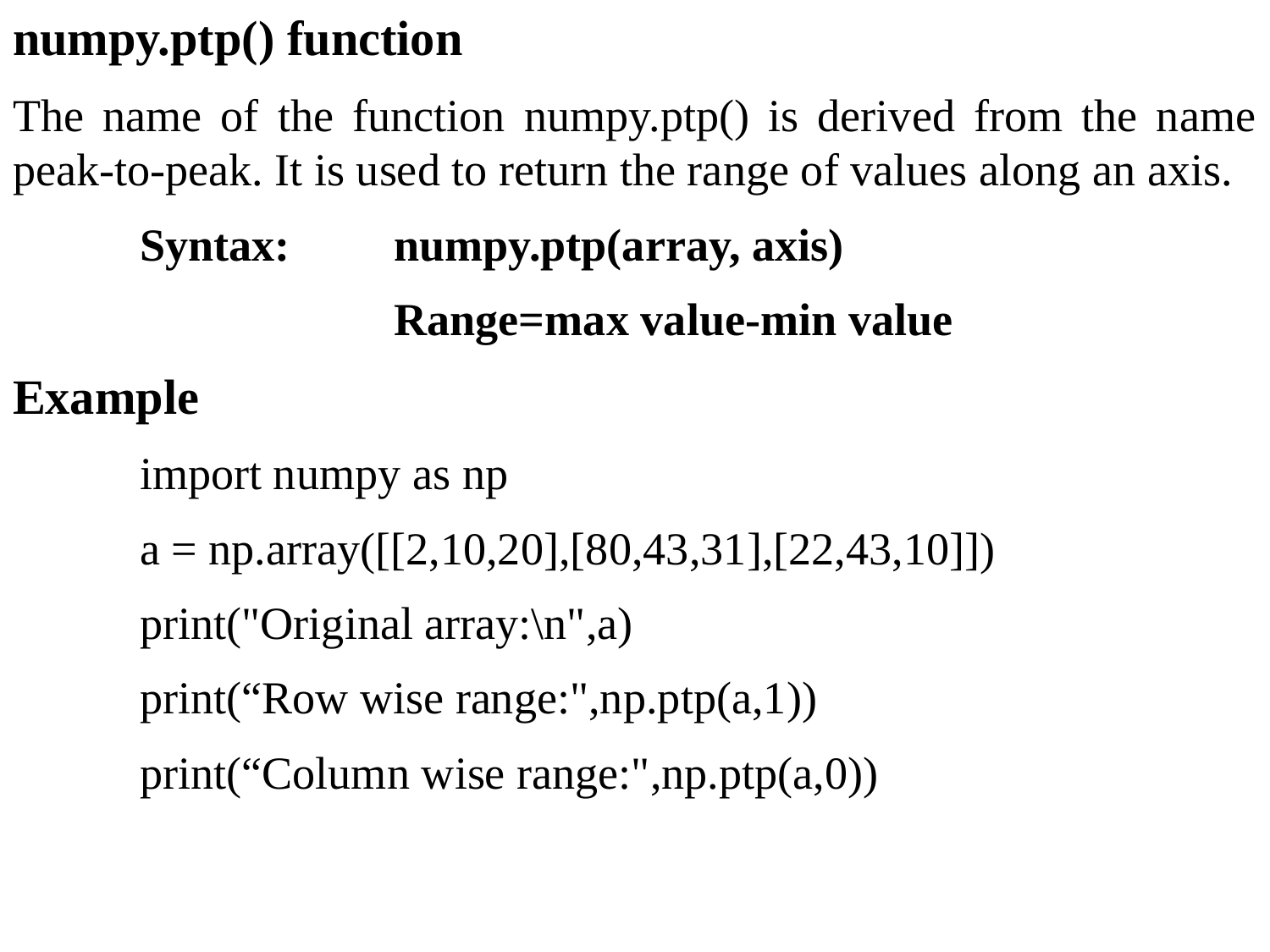

numpy.ptp() function
The name of the function numpy.ptp() is derived from the name peak-to-peak. It is used to return the range of values along an axis.
	Syntax:	numpy.ptp(array, axis)
			Range=max value-min value
Example
import numpy as np
a = np.array([[2,10,20],[80,43,31],[22,43,10]])
print("Original array:\n",a)
print(“Row wise range:",np.ptp(a,1))
print(“Column wise range:",np.ptp(a,0))